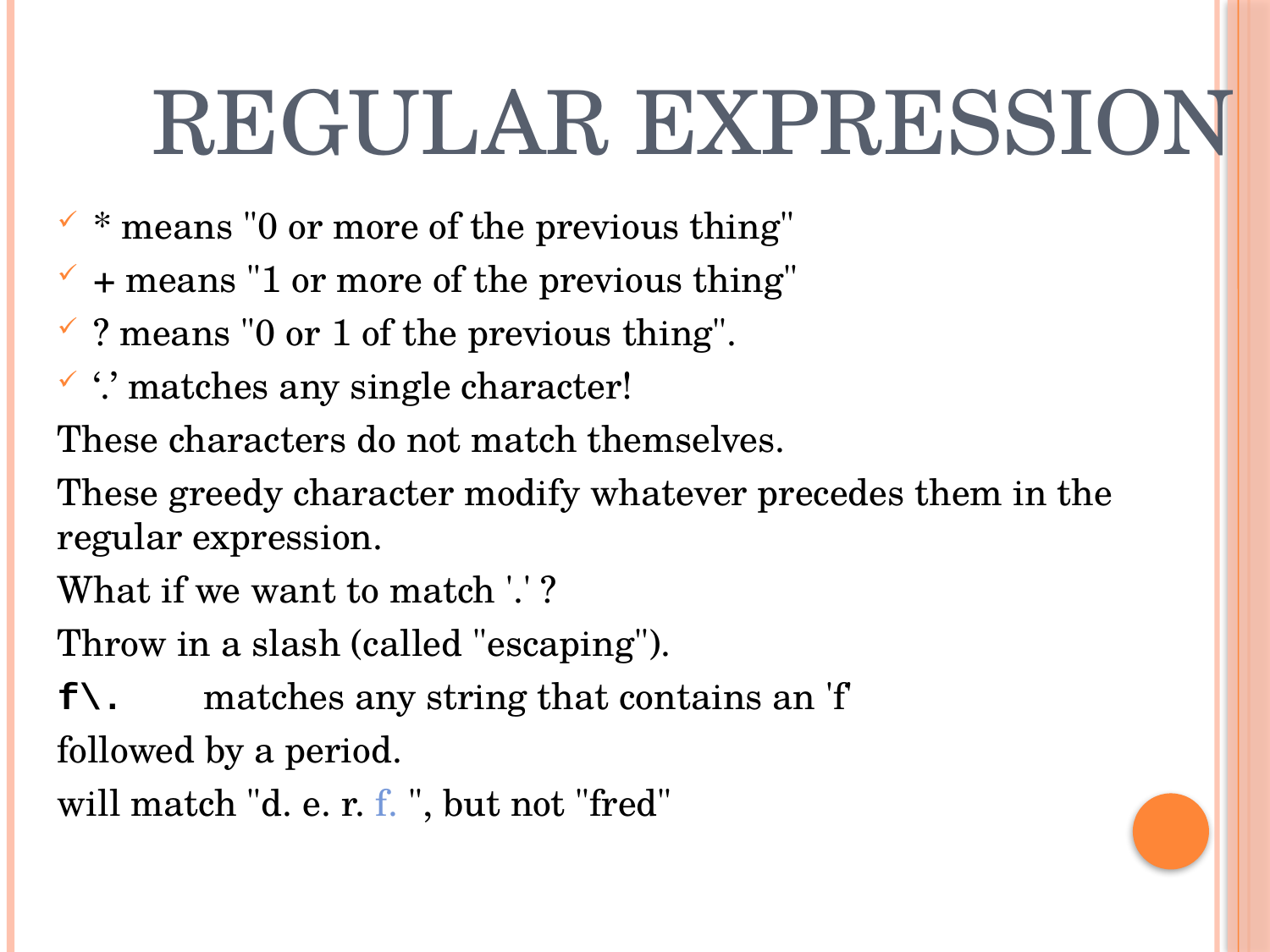

# Regular Expression
* means "0 or more of the previous thing"
+ means "1 or more of the previous thing"
? means "0 or 1 of the previous thing".
‘.’ matches any single character!
These characters do not match themselves.
These greedy character modify whatever precedes them in the regular expression.
What if we want to match '.' ?
Throw in a slash (called "escaping").
f\.	matches any string that contains an 'f'
followed by a period.
will match "d. e. r. f. ", but not "fred"